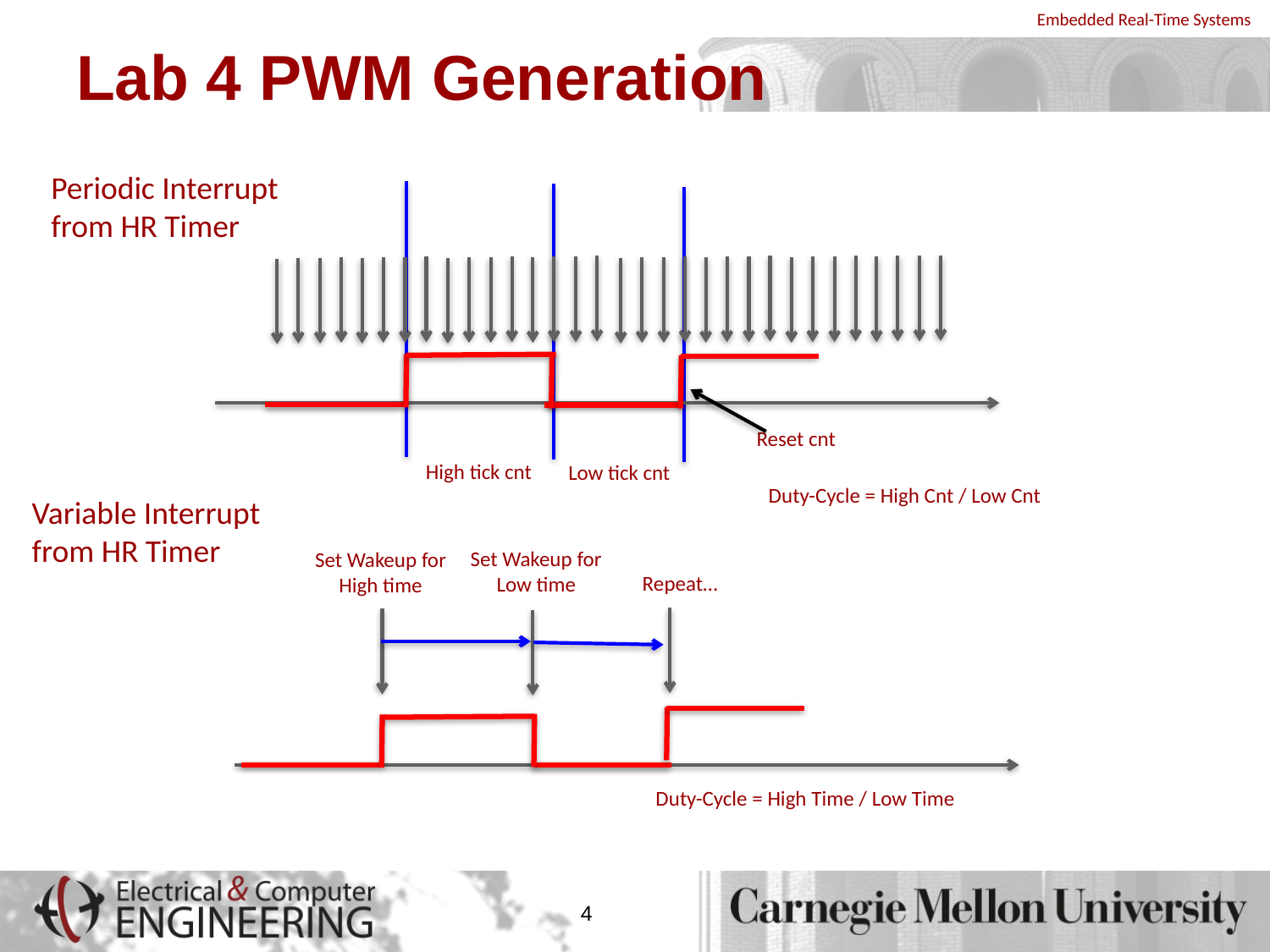

# Lab 4 PWM Generation
Periodic Interrupt from HR Timer
Reset cnt
High tick cnt
Low tick cnt
Duty-Cycle = High Cnt / Low Cnt
Variable Interrupt from HR Timer
Set Wakeup for Low time
Set Wakeup for High time
Repeat…
Duty-Cycle = High Time / Low Time
4